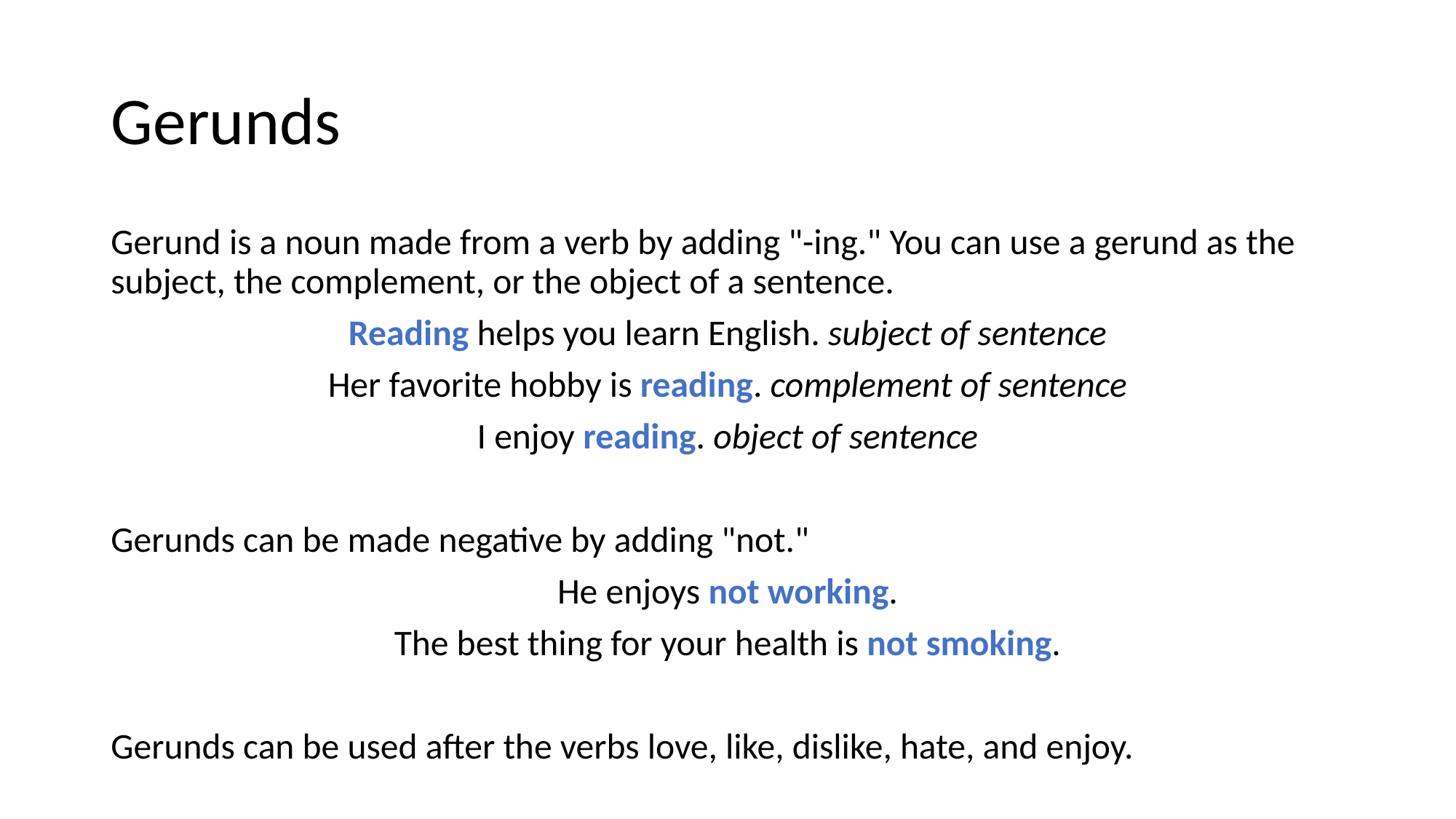

# Gerunds
Gerund is a noun made from a verb by adding "-ing." You can use a gerund as the subject, the complement, or the object of a sentence.
Reading helps you learn English. subject of sentence
Her favorite hobby is reading. complement of sentence
I enjoy reading. object of sentence

Gerunds can be made negative by adding "not."
He enjoys not working.
The best thing for your health is not smoking.

Gerunds can be used after the verbs love, like, dislike, hate, and enjoy.